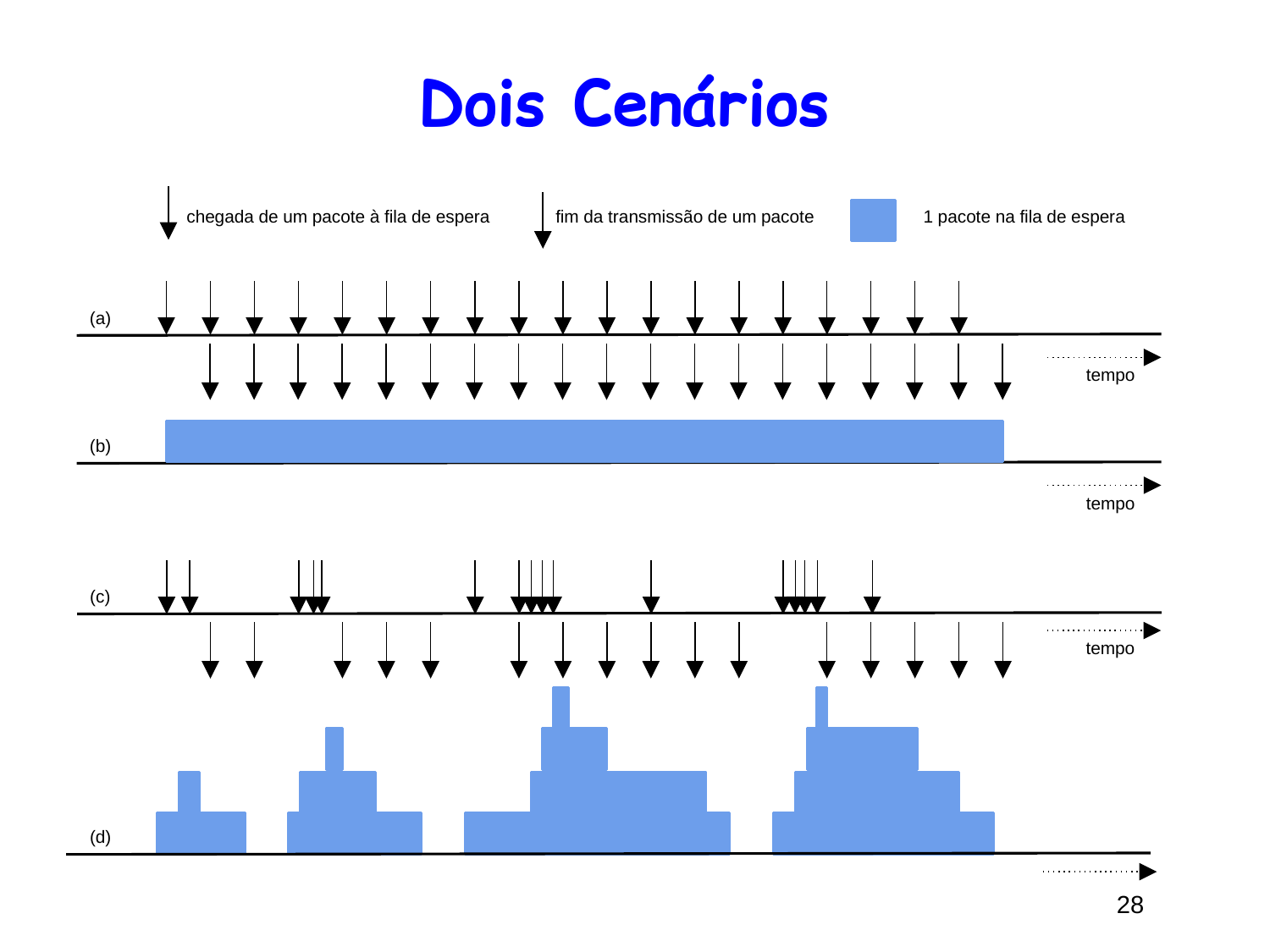

# Dois Cenários
chegada de um pacote à fila de espera
fim da transmissão de um pacote
1 pacote na fila de espera

(a)
tempo

(b)
tempo
(c)
tempo

(d)
28